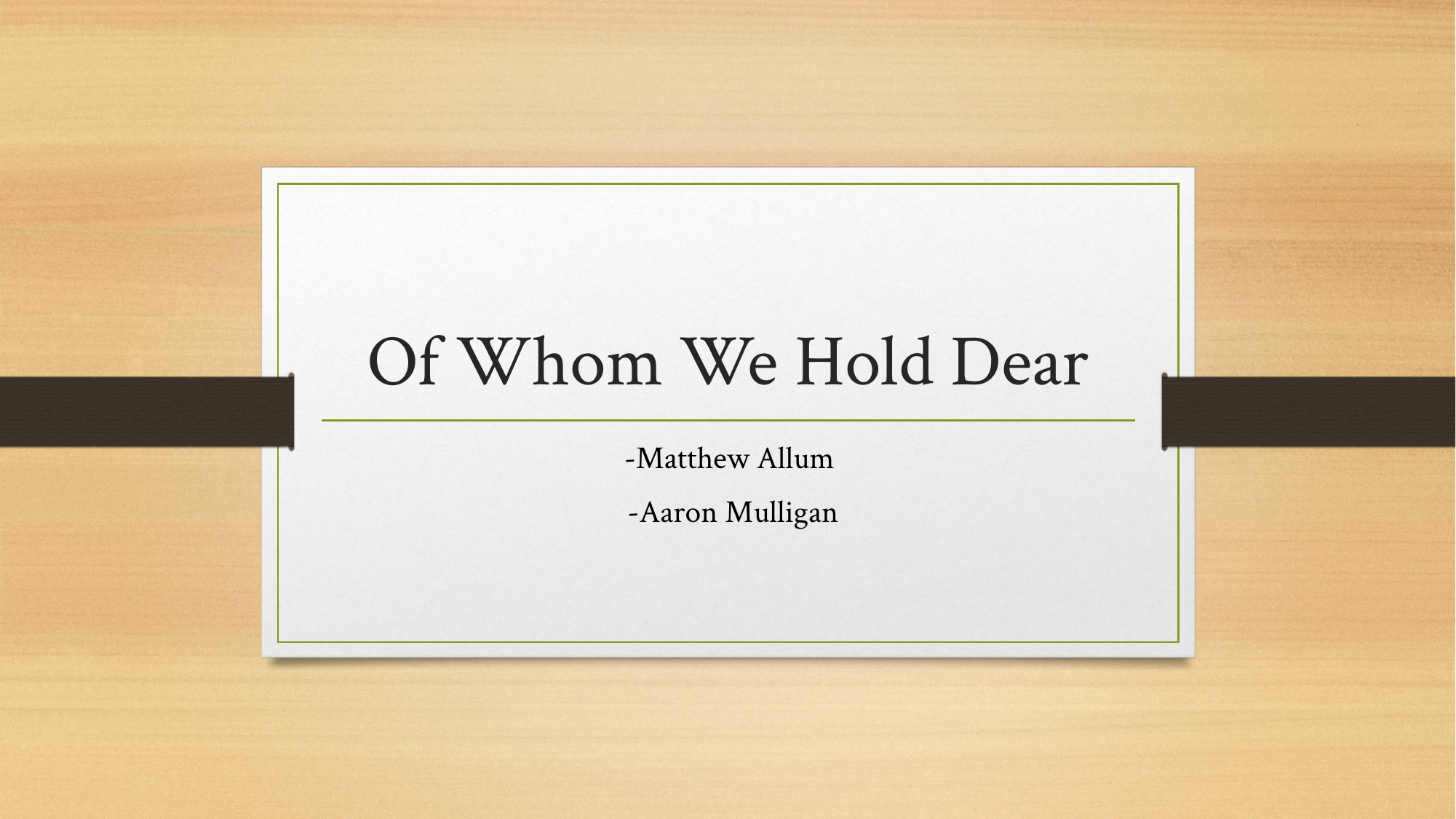

# Of Whom We Hold Dear
-Matthew Allum
-Aaron Mulligan